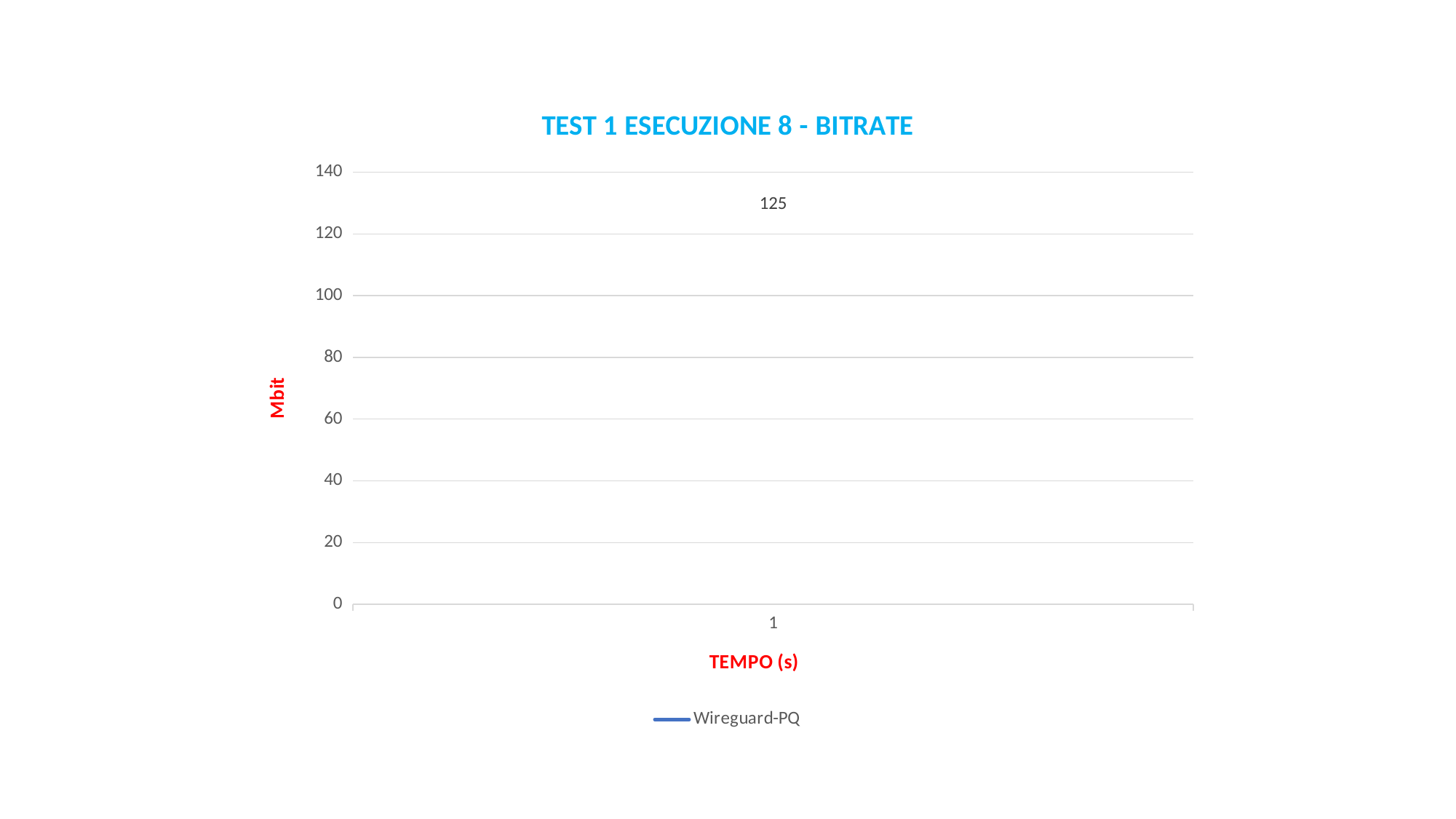

### Chart: TEST 1 ESECUZIONE 8 - BITRATE

| Category | Wireguard-PQ |
|---|---|
| 1 | 125.0 |